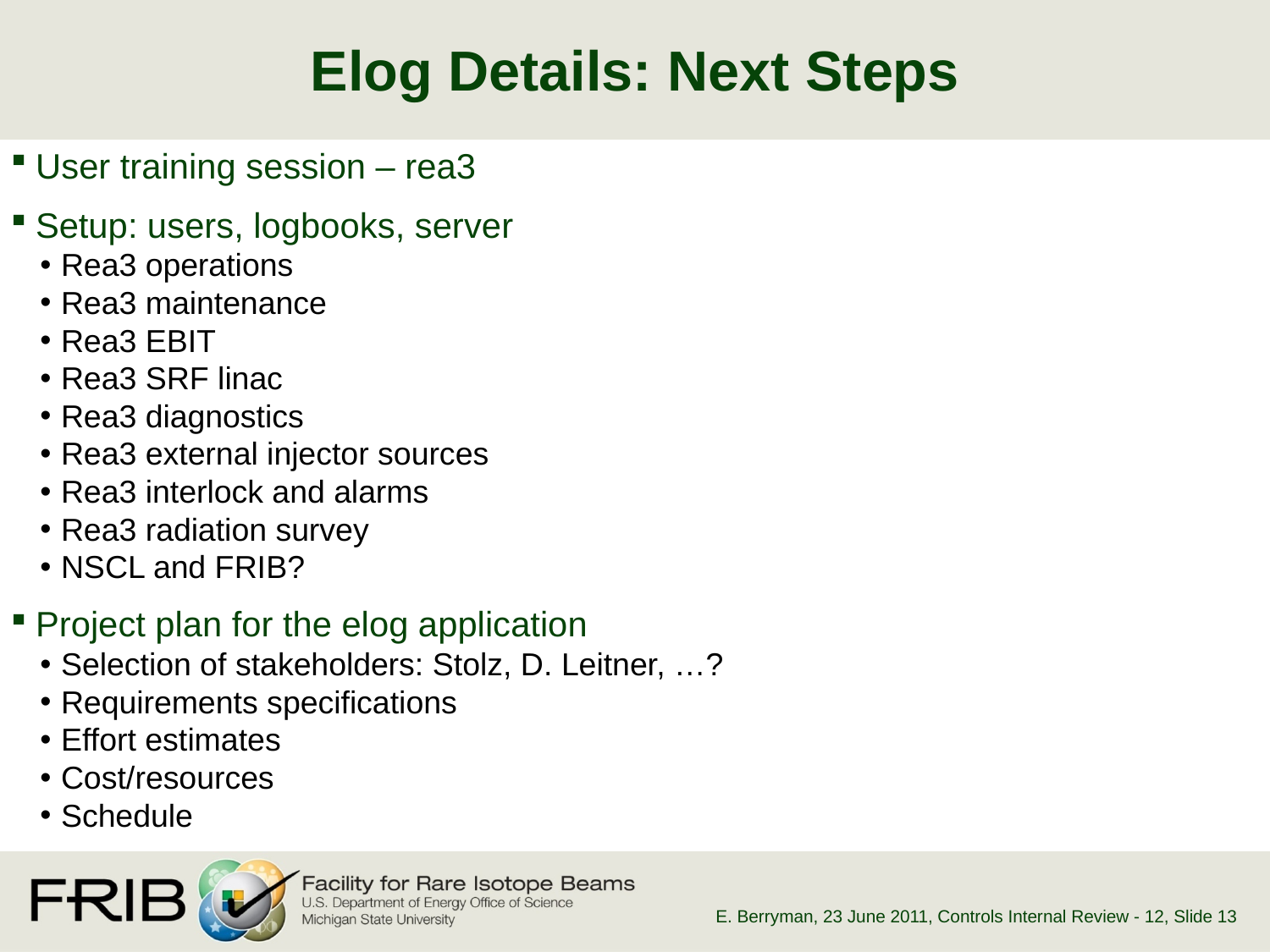

# Elog Details: Next Steps
User training session – rea3
Setup: users, logbooks, server
Rea3 operations
Rea3 maintenance
Rea3 EBIT
Rea3 SRF linac
Rea3 diagnostics
Rea3 external injector sources
Rea3 interlock and alarms
Rea3 radiation survey
NSCL and FRIB?
Project plan for the elog application
Selection of stakeholders: Stolz, D. Leitner, …?
Requirements specifications
Effort estimates
Cost/resources
Schedule

E. Berryman, 23 June 2011, Controls Internal Review - 12
, Slide 13